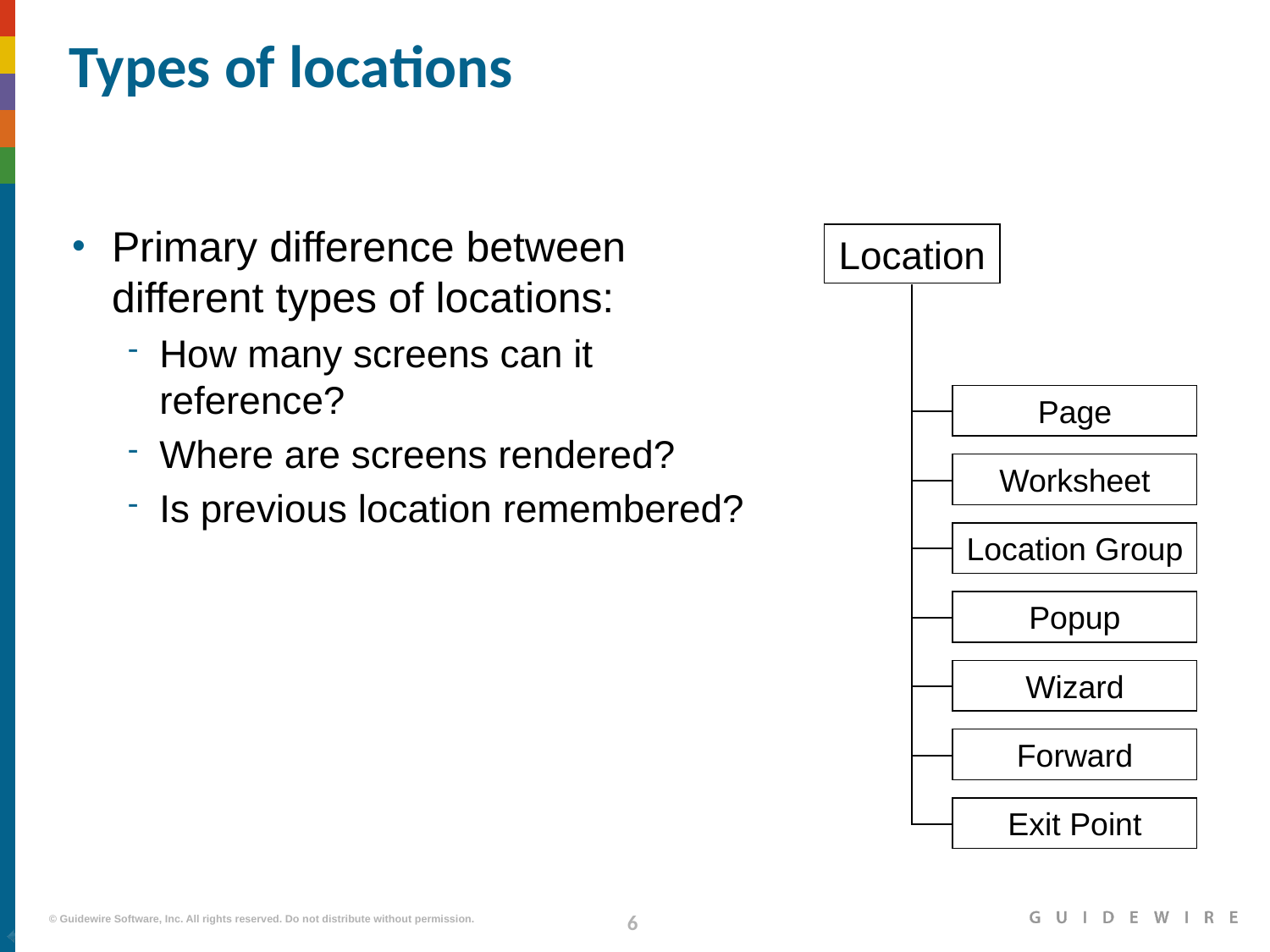

# Types of locations
Primary difference between different types of locations:
How many screens can it reference?
Where are screens rendered?
Is previous location remembered?
Location
Page
Worksheet
Location Group
Popup
Wizard
Forward
Exit Point